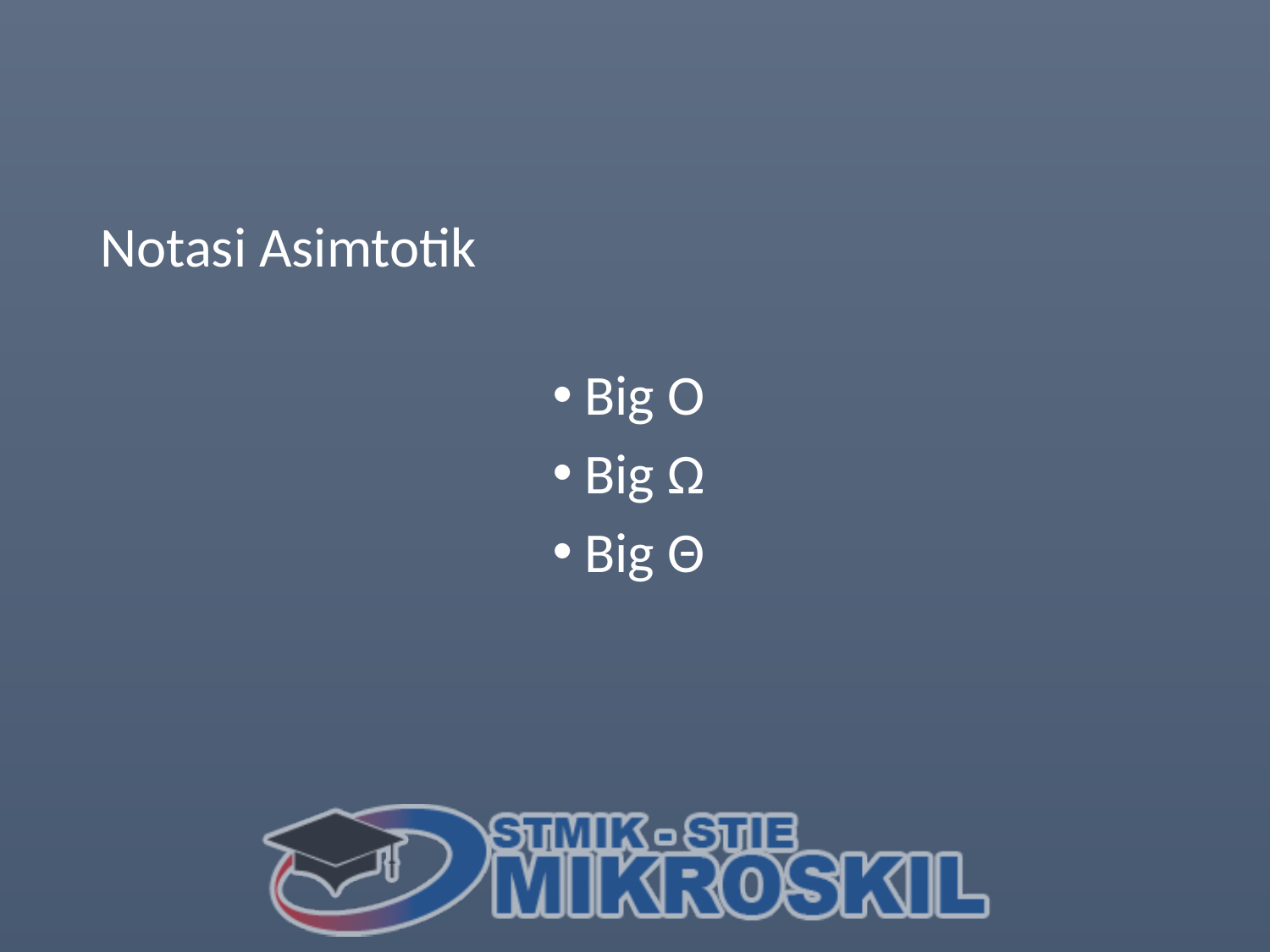

# Notasi Asimtotik
Big O
Big Ω
Big Θ